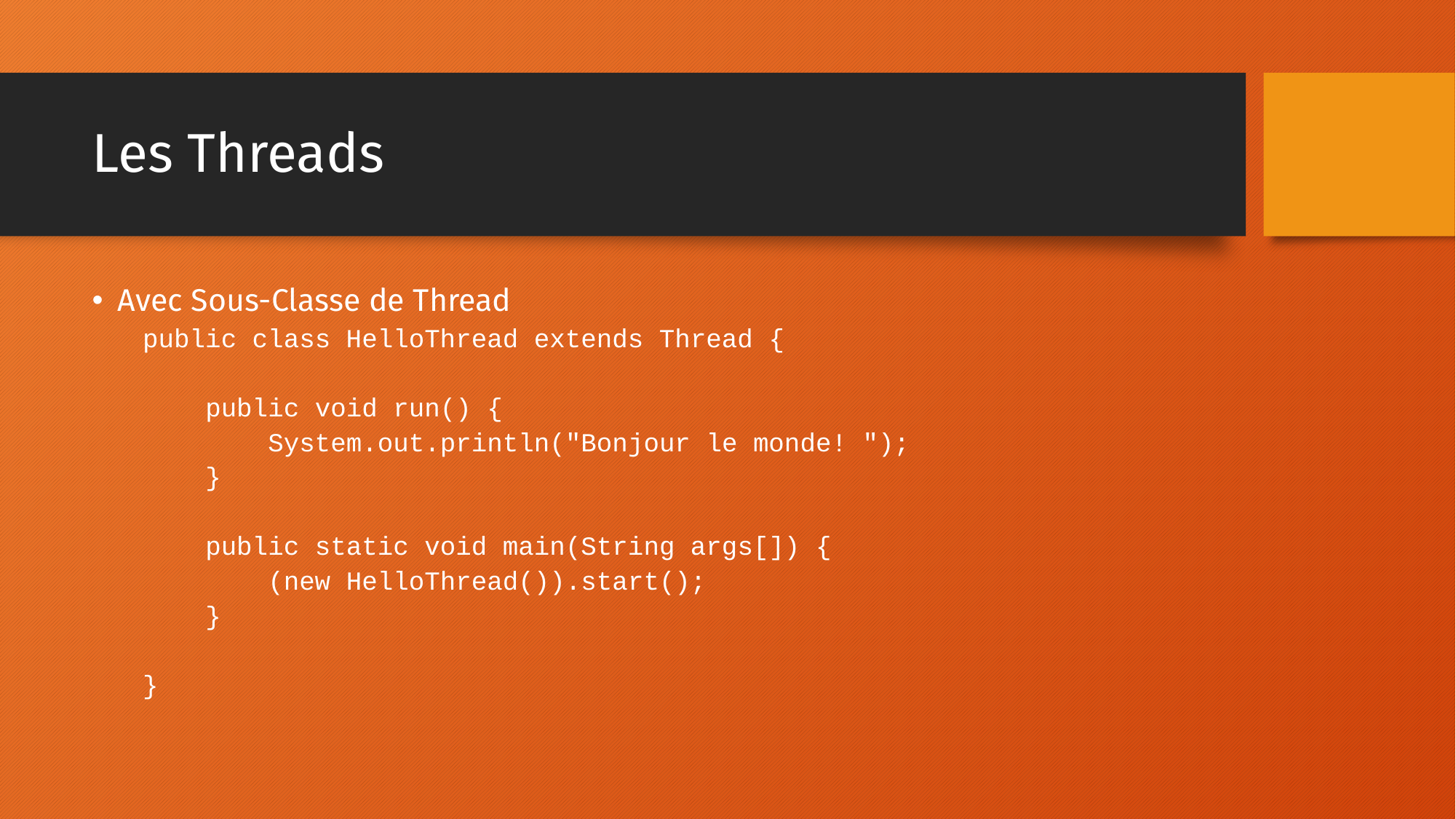

# Les Threads
Avec Sous-Classe de Thread
public class HelloThread extends Thread {

    public void run() {
        System.out.println("Bonjour le monde! ");
    }

    public static void main(String args[]) {
        (new HelloThread()).start();
    }

}